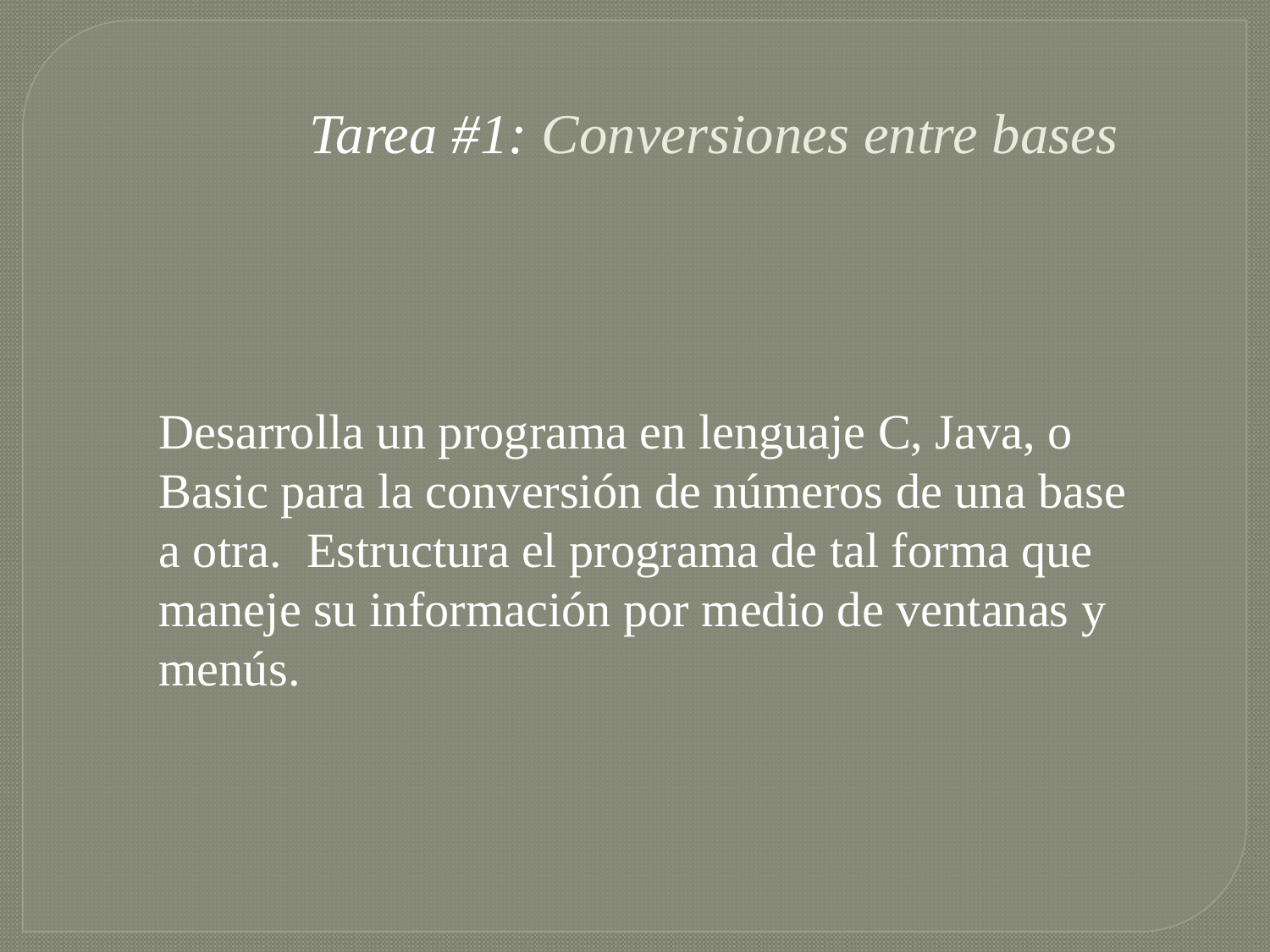

Tarea #1: Conversiones entre bases
Desarrolla un programa en lenguaje C, Java, o Basic para la conversión de números de una base a otra.  Estructura el programa de tal forma que maneje su información por medio de ventanas y menús.